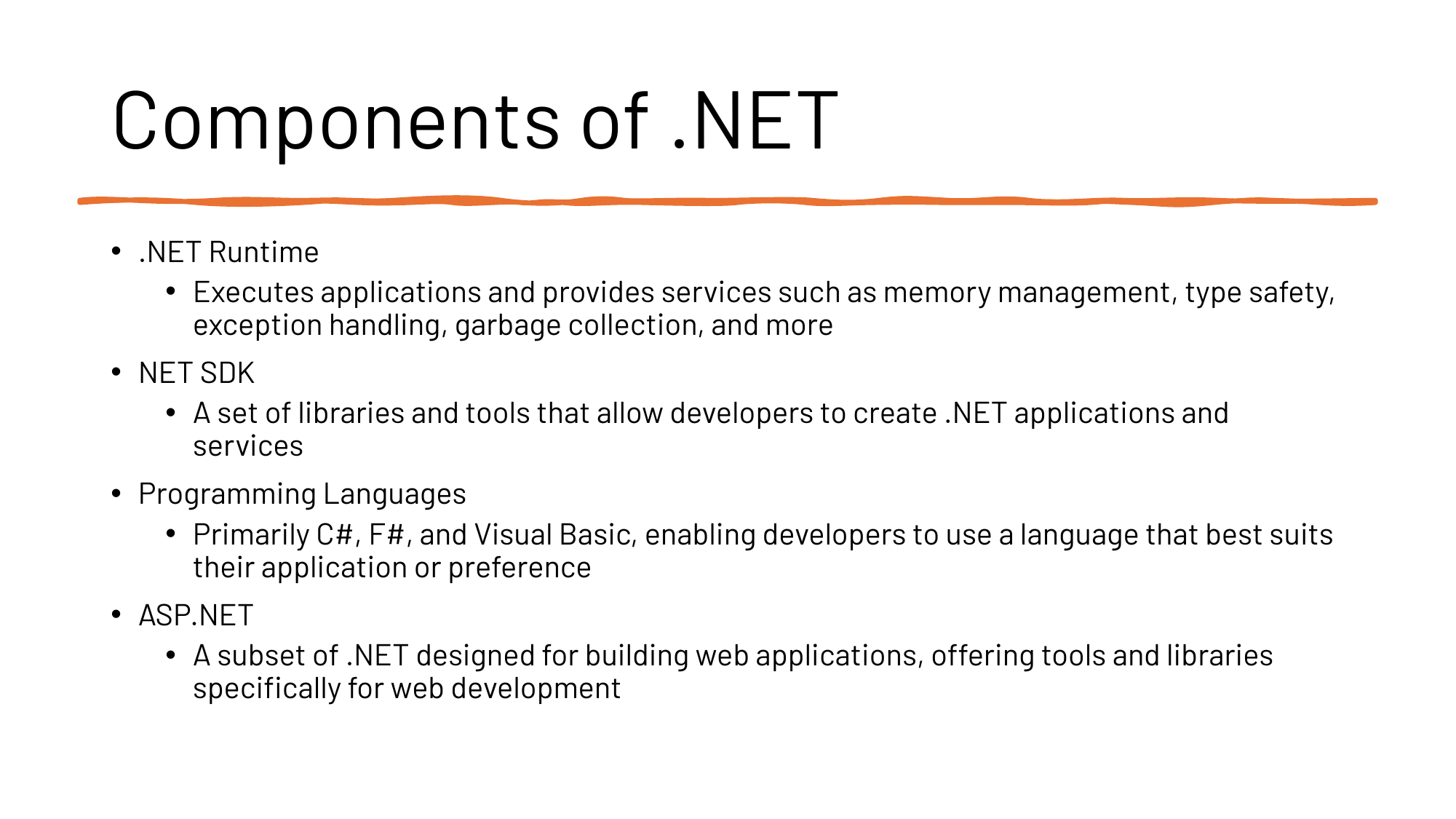

# Components of .NET

.NET Runtime
Executes applications and provides services such as memory management, type safety, exception handling, garbage collection, and more
NET SDK
A set of libraries and tools that allow developers to create .NET applications and services
Programming Languages
Primarily C#, F#, and Visual Basic, enabling developers to use a language that best suits their application or preference
ASP.NET
A subset of .NET designed for building web applications, offering tools and libraries specifically for web development